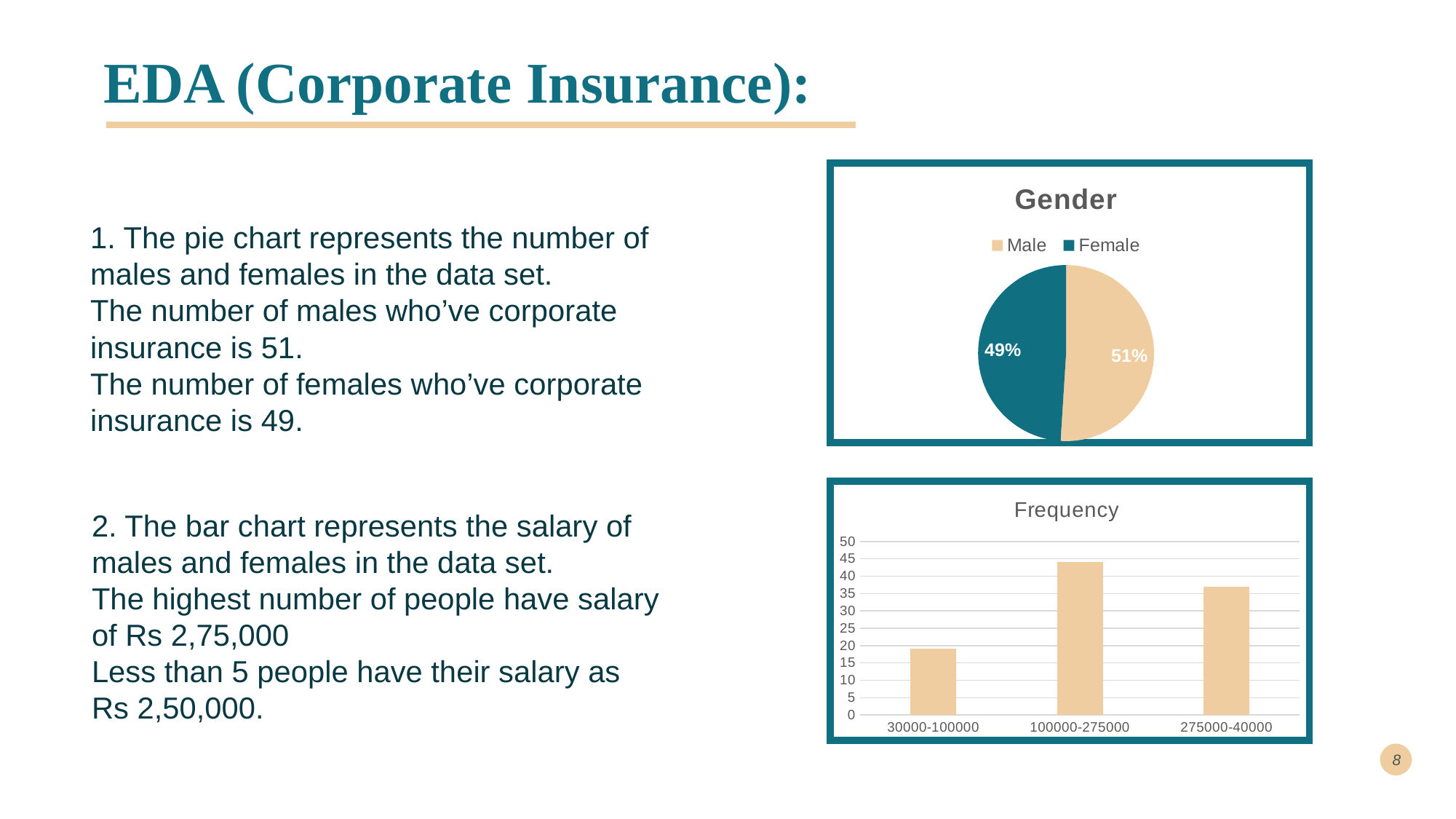

EDA (Corporate Insurance):

### Chart:

| Category | Gender |
|---|---|
| Male  | 51.0 |
| Female | 49.0 |
1. The pie chart represents the number of males and females in the data set.
The number of males who’ve corporate insurance is 51.
The number of females who’ve corporate insurance is 49.

### Chart:

| Category | Frequency  |
|---|---|
| 30000-100000 | 19.0 |
| 100000-275000 | 44.0 |
| 275000-40000 | 37.0 |
2. The bar chart represents the salary of males and females in the data set.
The highest number of people have salary of Rs 2,75,000
Less than 5 people have their salary as
Rs 2,50,000.
8